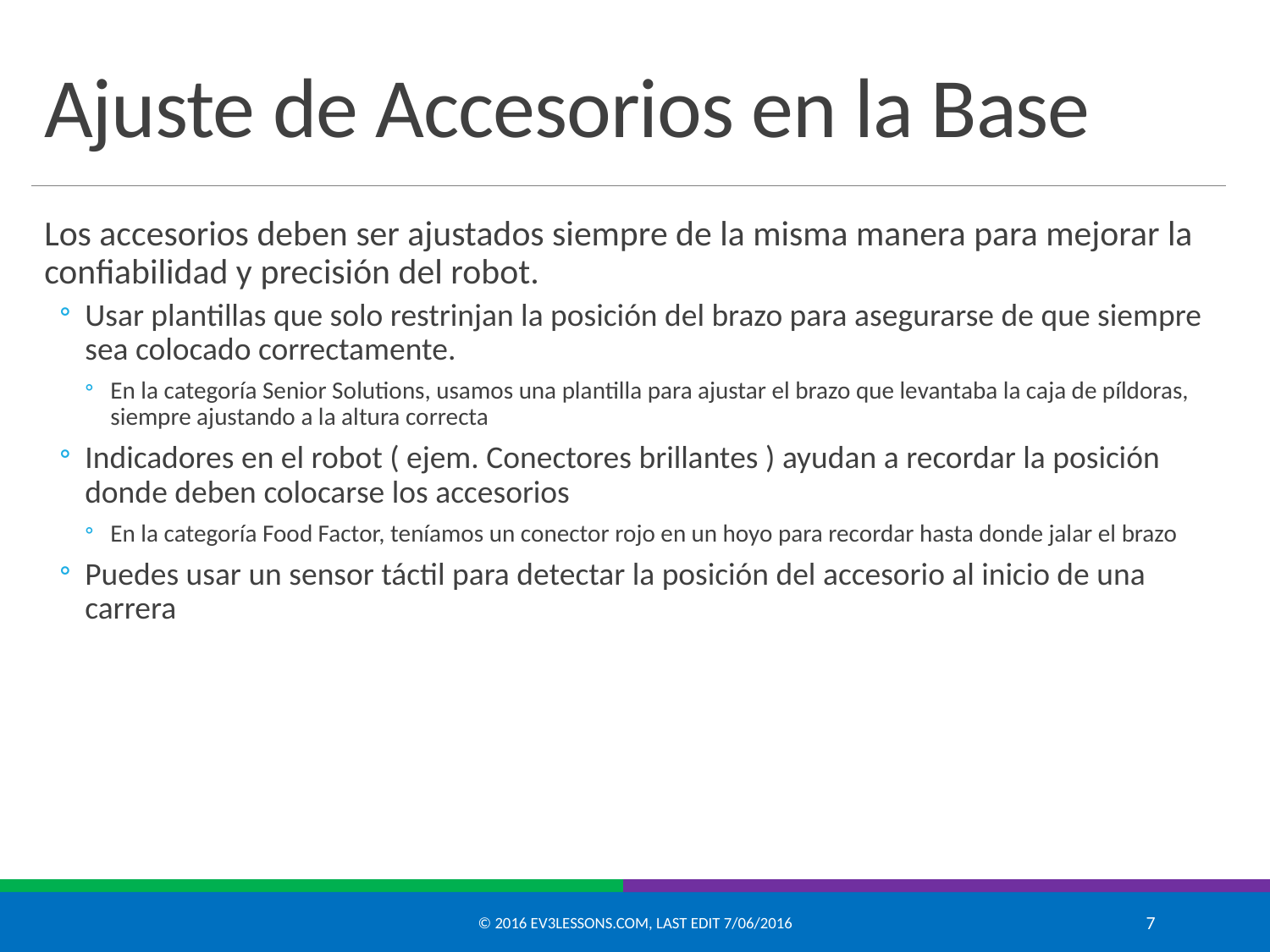

# Ajuste de Accesorios en la Base
Los accesorios deben ser ajustados siempre de la misma manera para mejorar la confiabilidad y precisión del robot.
Usar plantillas que solo restrinjan la posición del brazo para asegurarse de que siempre sea colocado correctamente.
En la categoría Senior Solutions, usamos una plantilla para ajustar el brazo que levantaba la caja de píldoras, siempre ajustando a la altura correcta
Indicadores en el robot ( ejem. Conectores brillantes ) ayudan a recordar la posición donde deben colocarse los accesorios
En la categoría Food Factor, teníamos un conector rojo en un hoyo para recordar hasta donde jalar el brazo
Puedes usar un sensor táctil para detectar la posición del accesorio al inicio de una carrera
© 2016 EV3Lessons.com, Last edit 7/06/2016
7